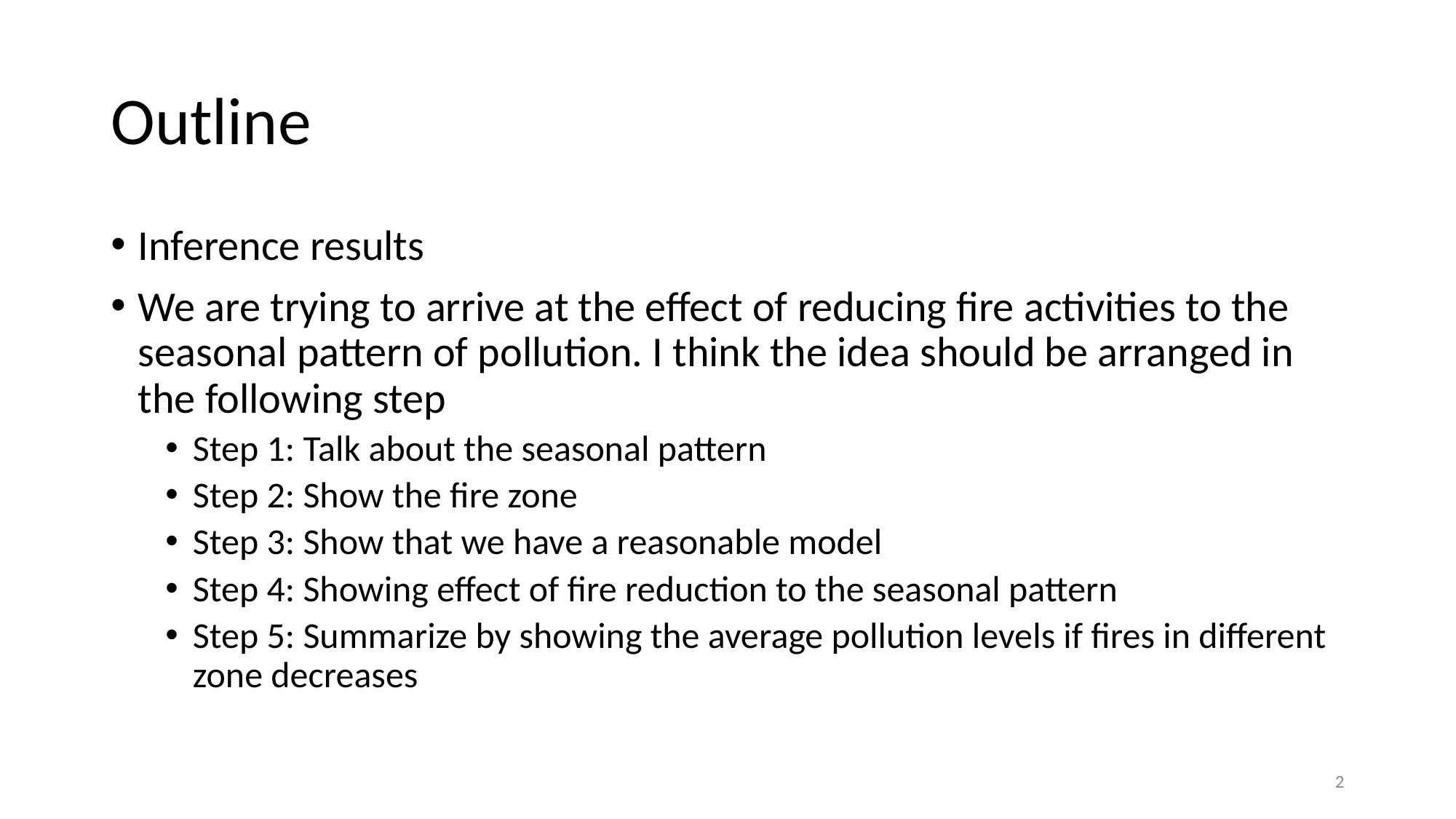

# Outline
Inference results
We are trying to arrive at the effect of reducing fire activities to the seasonal pattern of pollution. I think the idea should be arranged in the following step
Step 1: Talk about the seasonal pattern
Step 2: Show the fire zone
Step 3: Show that we have a reasonable model
Step 4: Showing effect of fire reduction to the seasonal pattern
Step 5: Summarize by showing the average pollution levels if fires in different zone decreases
2